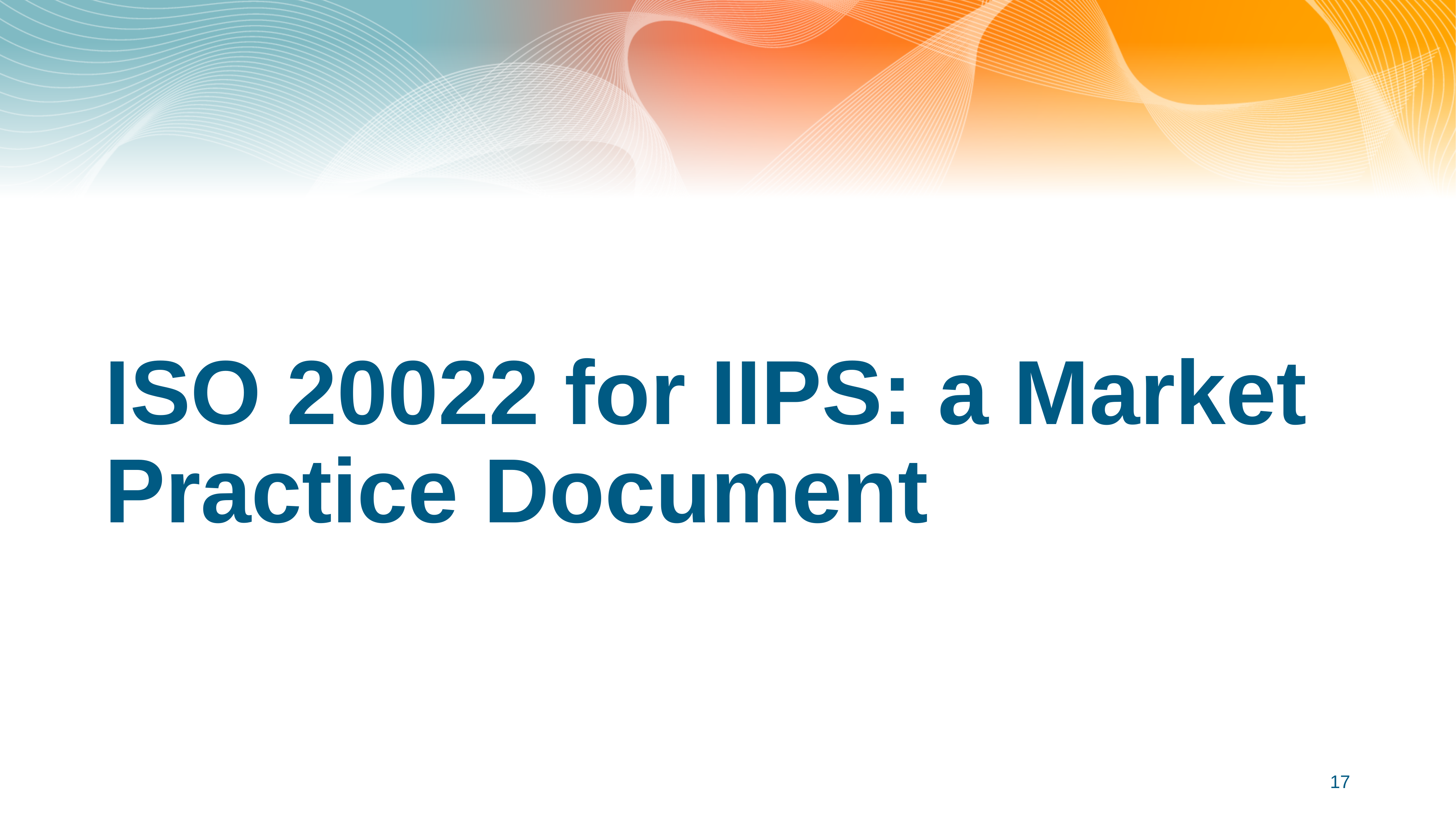

# ISO 20022 for IIPS: a Market Practice Document

17